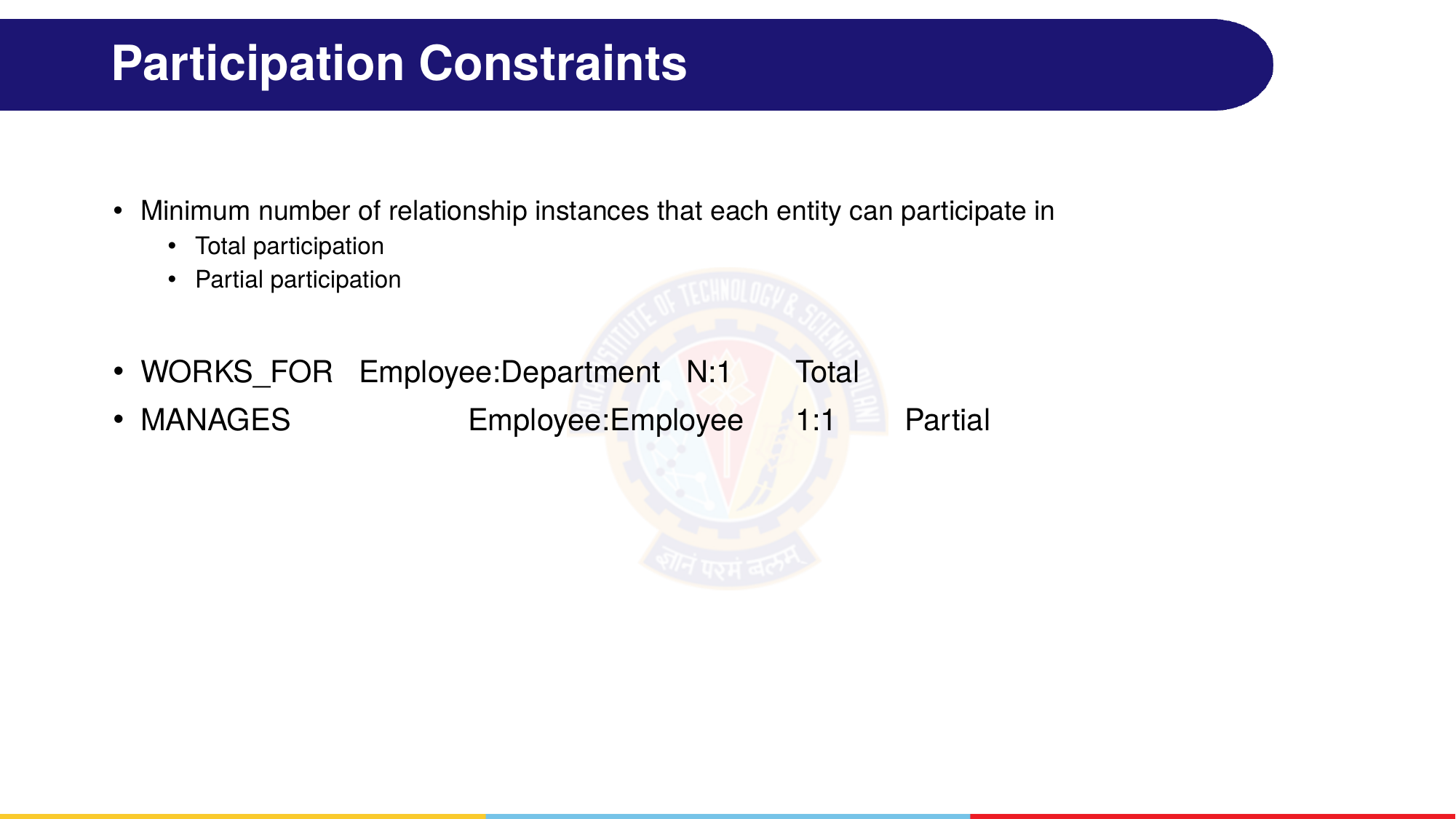

# Participation Constraints

Minimum number of relationship instances that each entity can participate in
Total participation
Partial participation

WORKS_FOR 	Employee:Department	N:1 	Total
MANAGES		Employee:Employee	1:1	Partial